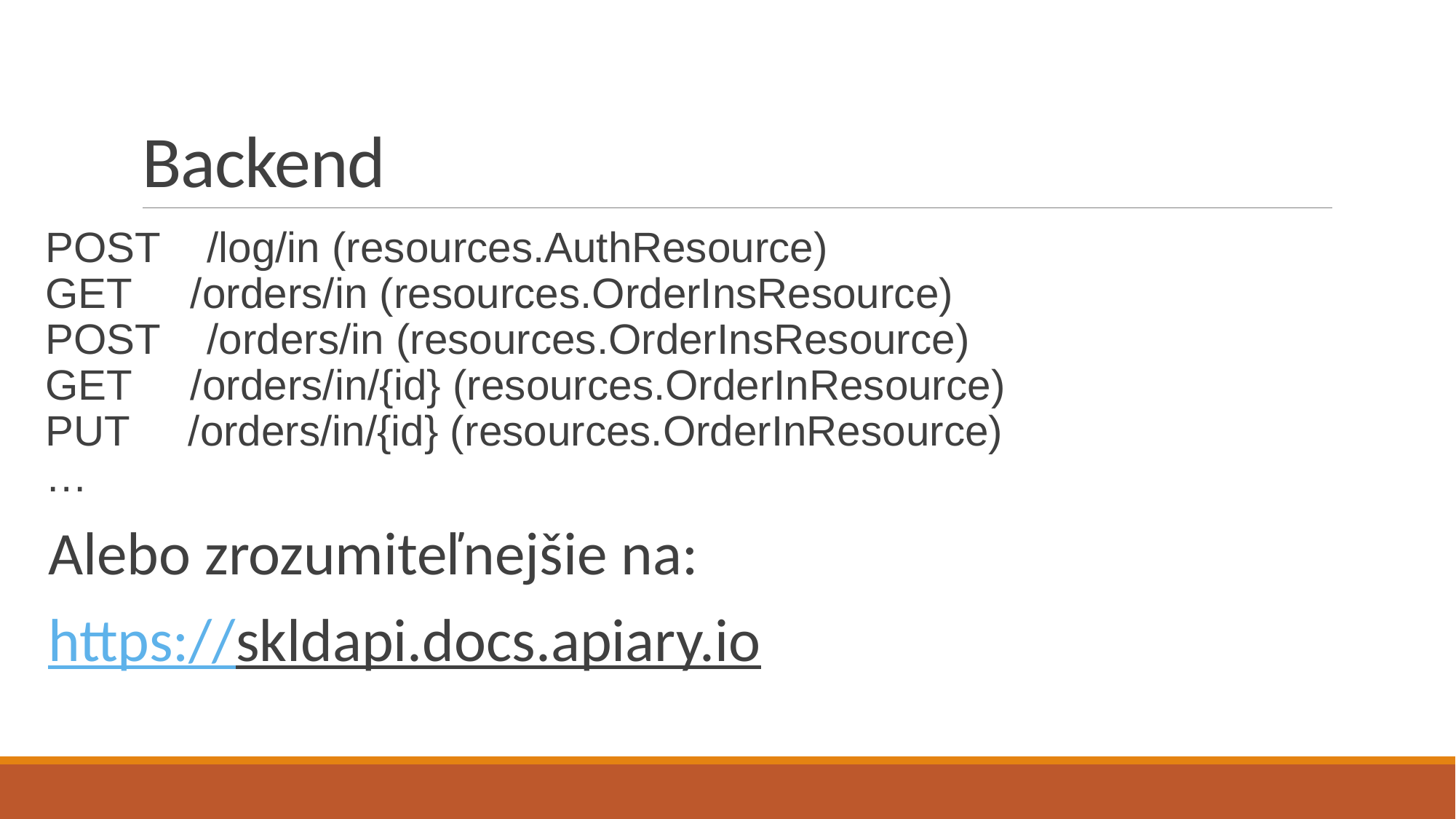

# Backend
POST    /log/in (resources.AuthResource)
GET     /orders/in (resources.OrderInsResource)
POST    /orders/in (resources.OrderInsResource)
GET     /orders/in/{id} (resources.OrderInResource)
PUT     /orders/in/{id} (resources.OrderInResource)
…
Alebo zrozumiteľnejšie na:
https://skldapi.docs.apiary.io